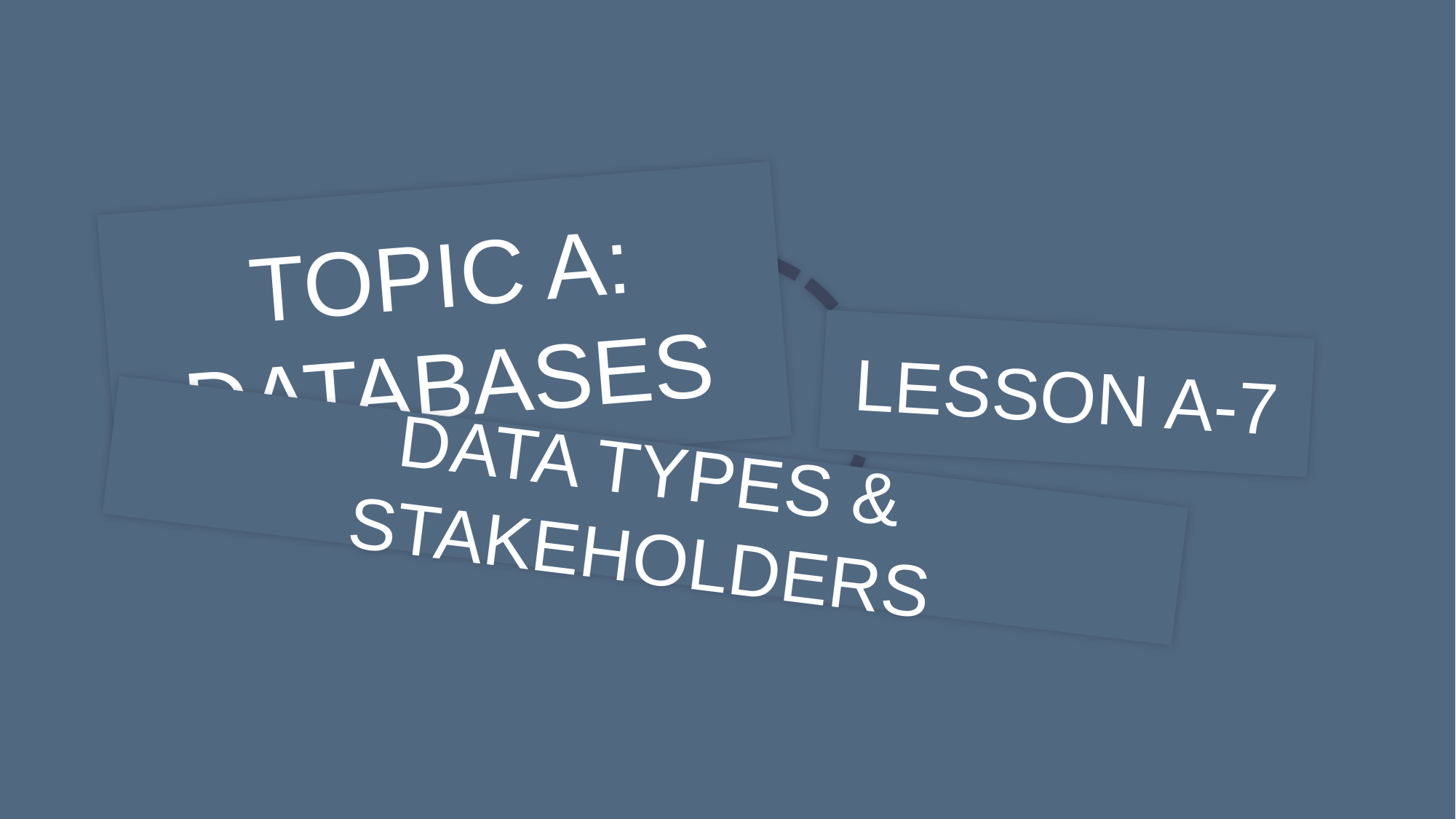

TOPIC A:
DATABASES

LESSON A-7
DATA TYPES & STAKEHOLDERS